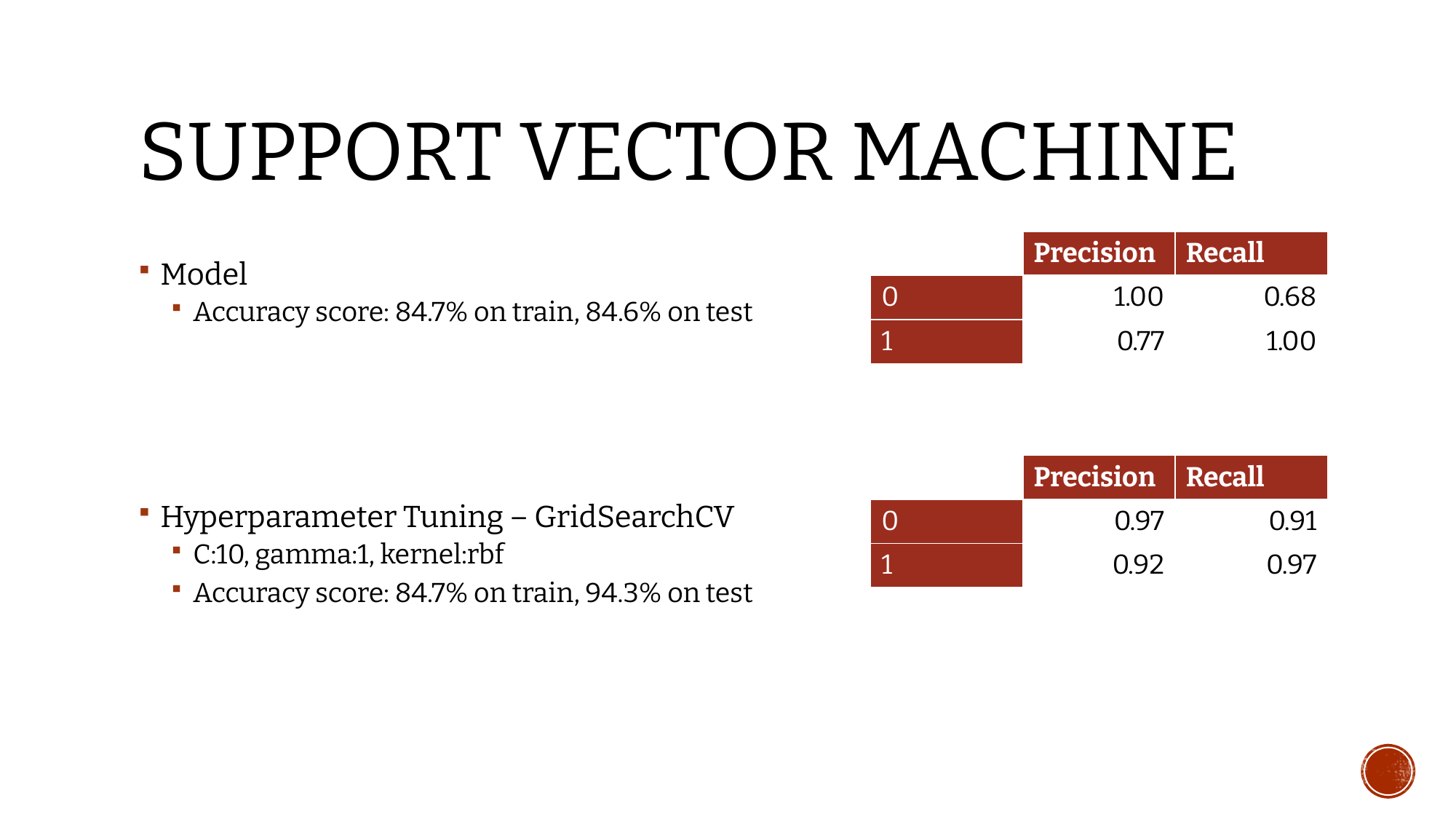

# Support Vector Machine
|  | Precision | Recall |
| --- | --- | --- |
| 0 | 1.00 | 0.68 |
| 1 | 0.77 | 1.00 |
Model
Accuracy score: 84.7% on train, 84.6% on test

Hyperparameter Tuning – GridSearchCV
C:10, gamma:1, kernel:rbf
Accuracy score: 84.7% on train, 94.3% on test

|  | Precision | Recall |
| --- | --- | --- |
| 0 | 0.97 | 0.91 |
| 1 | 0.92 | 0.97 |